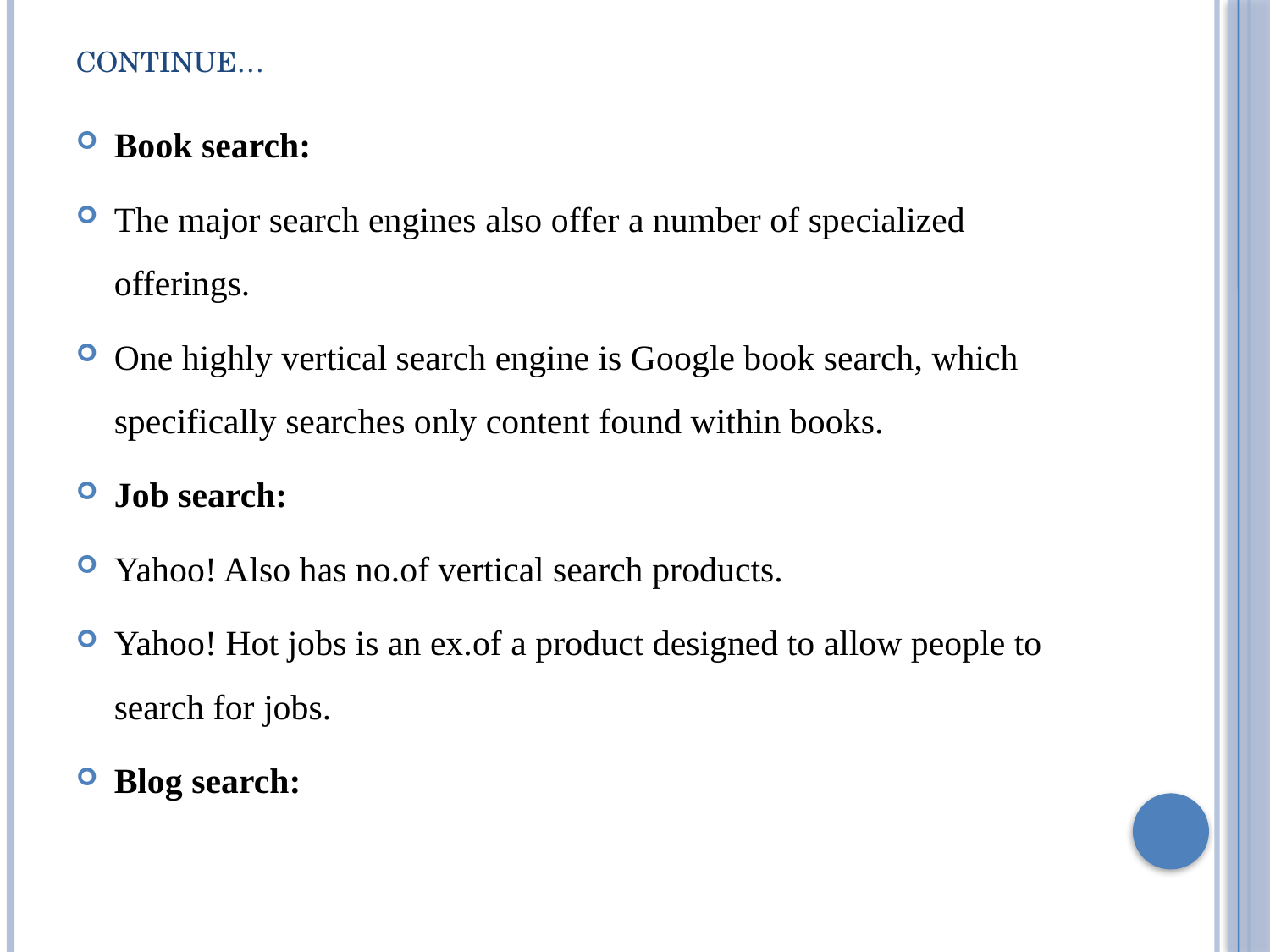

# Continue…
Book search:
The major search engines also offer a number of specialized offerings.
One highly vertical search engine is Google book search, which specifically searches only content found within books.
Job search:
Yahoo! Also has no.of vertical search products.
Yahoo! Hot jobs is an ex.of a product designed to allow people to search for jobs.
Blog search: